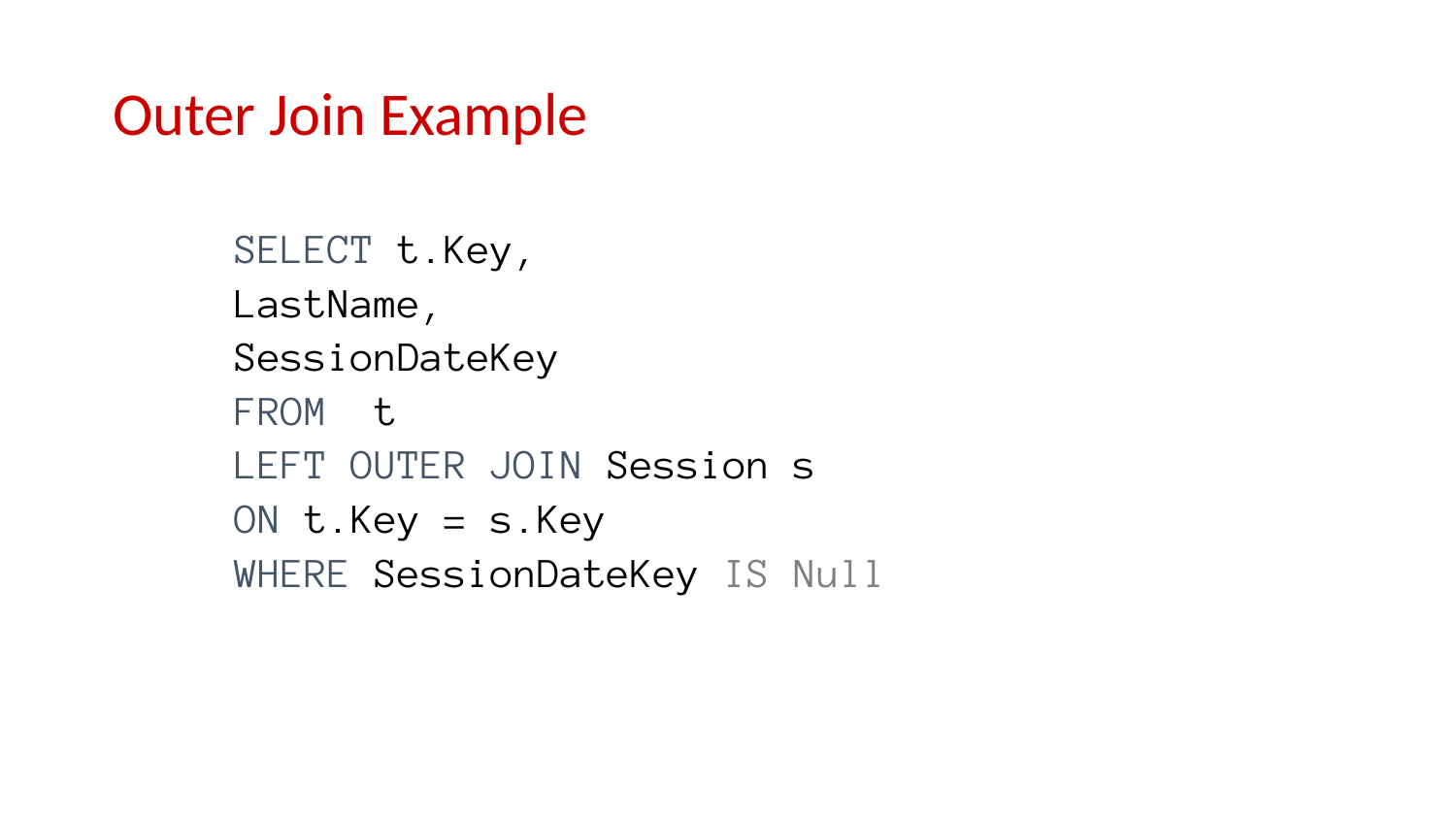

# Outer Join Example
SELECT t.Key,
LastName,
SessionDateKey
FROM  t
LEFT OUTER JOIN Session s
ON t.Key = s.Key
WHERE SessionDateKey IS Null